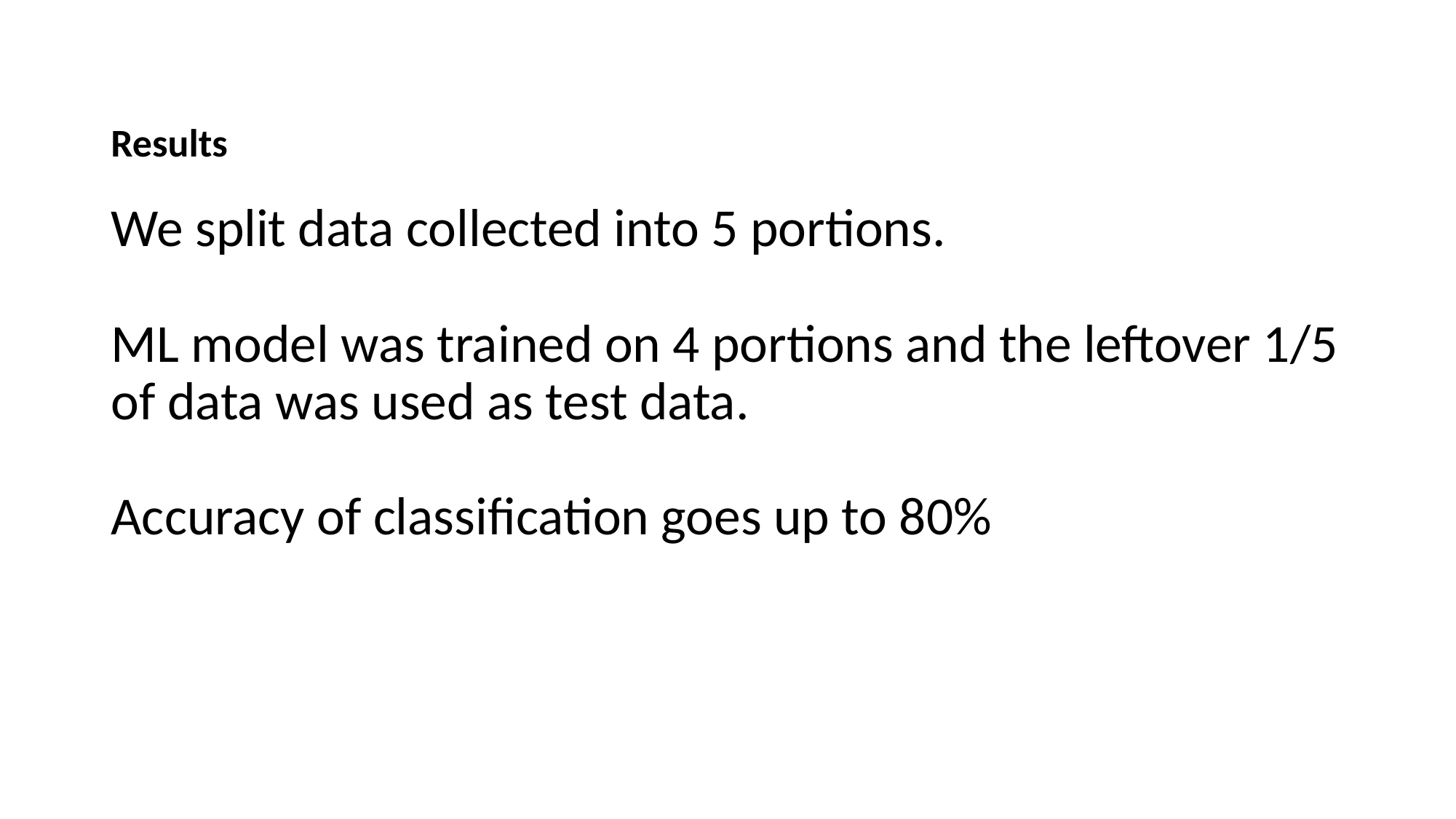

# Results
We split data collected into 5 portions.

ML model was trained on 4 portions and the leftover 1/5 of data was used as test data.

Accuracy of classification goes up to 80%